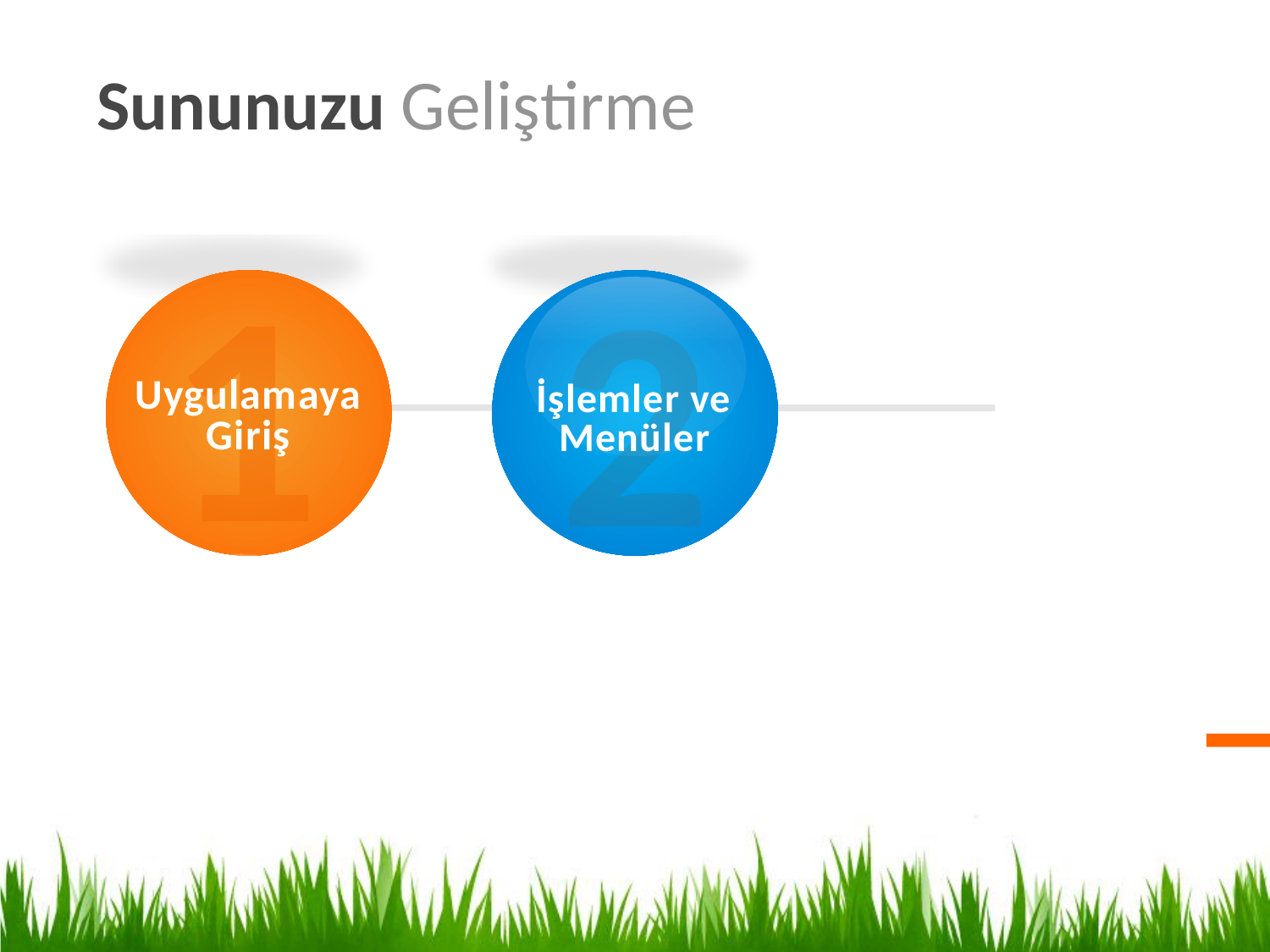

Sununuzu Geliştirme
1

Uygulamaya Giriş

2

İşlemler ve Menüler